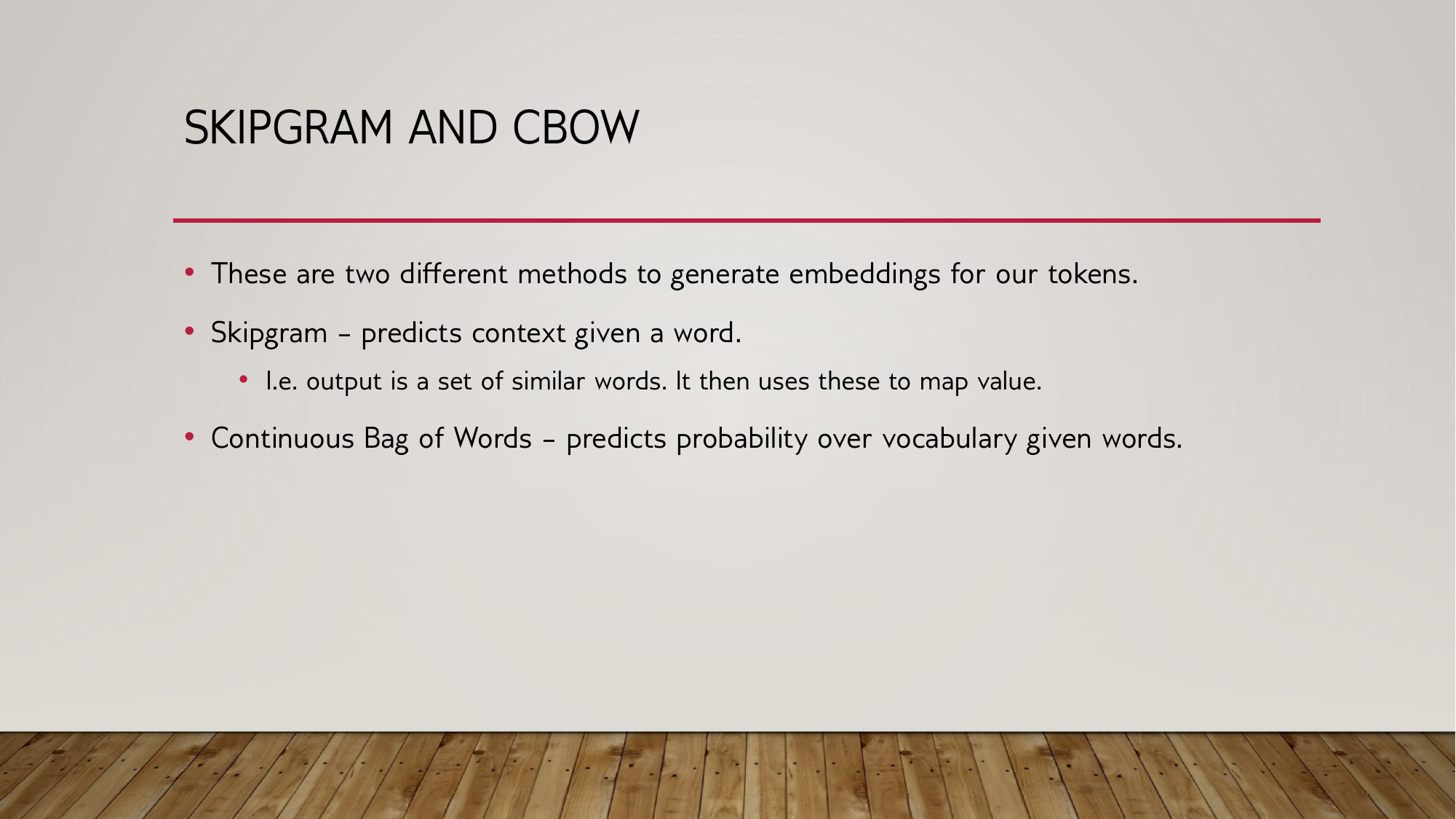

# SkipGram and CBOW
These are two different methods to generate embeddings for our tokens.
Skipgram – predicts context given a word.
I.e. output is a set of similar words. It then uses these to map value.
Continuous Bag of Words – predicts probability over vocabulary given words.